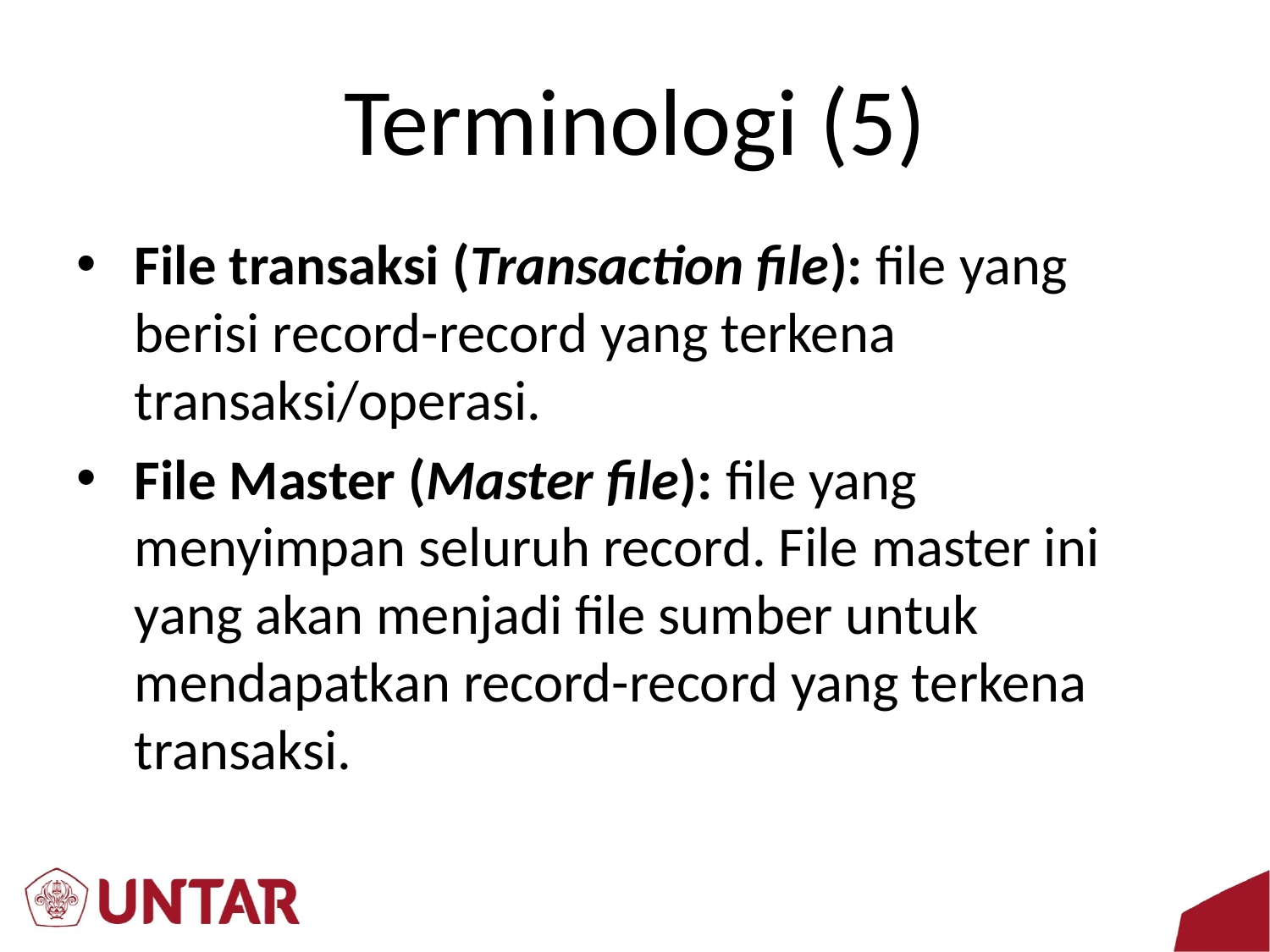

# Terminologi (5)
File transaksi (Transaction file): file yang berisi record-record yang terkena transaksi/operasi.
File Master (Master file): file yang menyimpan seluruh record. File master ini yang akan menjadi file sumber untuk mendapatkan record-record yang terkena transaksi.